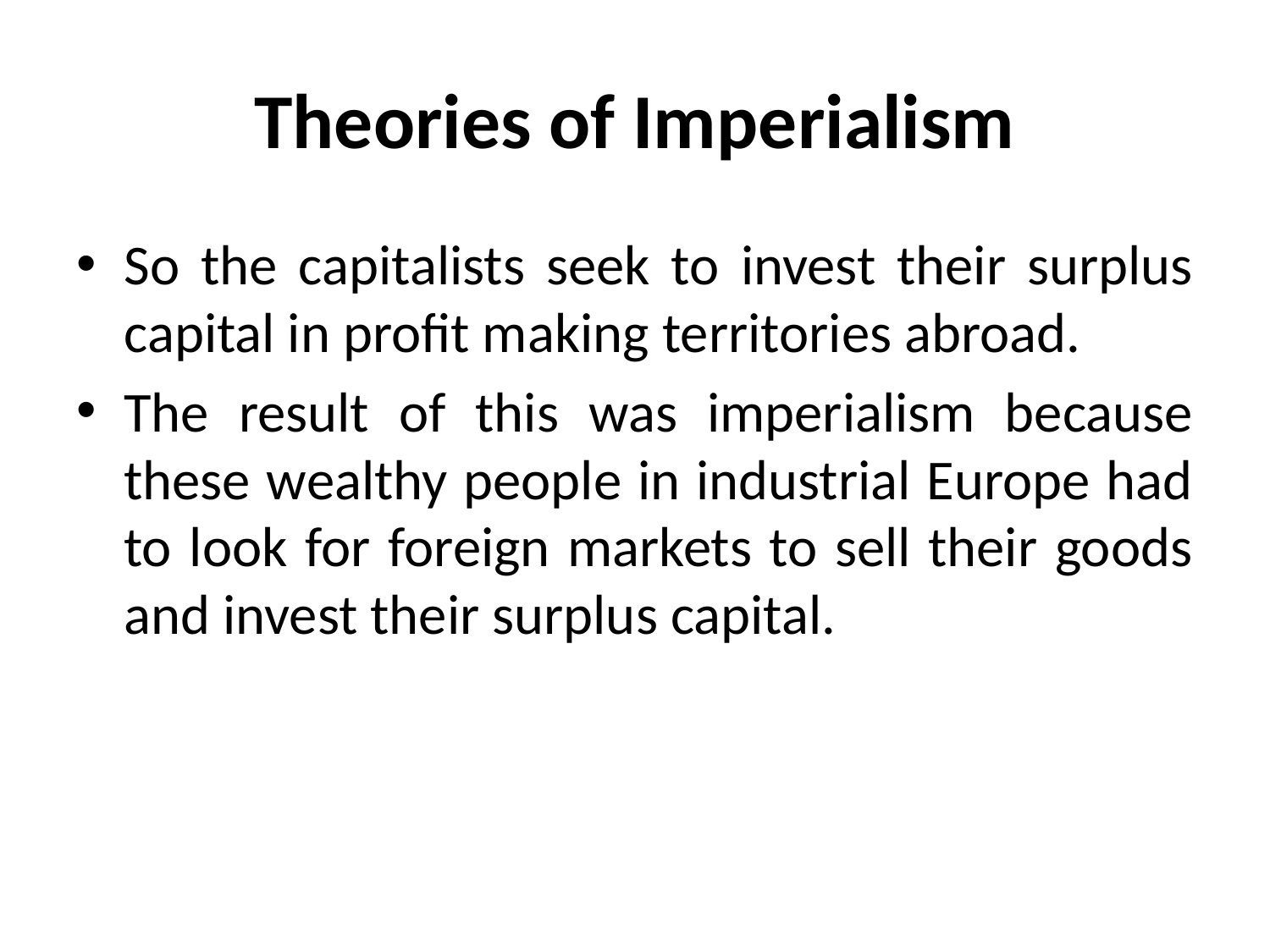

# Theories of Imperialism
So the capitalists seek to invest their surplus capital in profit making territories abroad.
The result of this was imperialism because these wealthy people in industrial Europe had to look for foreign markets to sell their goods and invest their surplus capital.